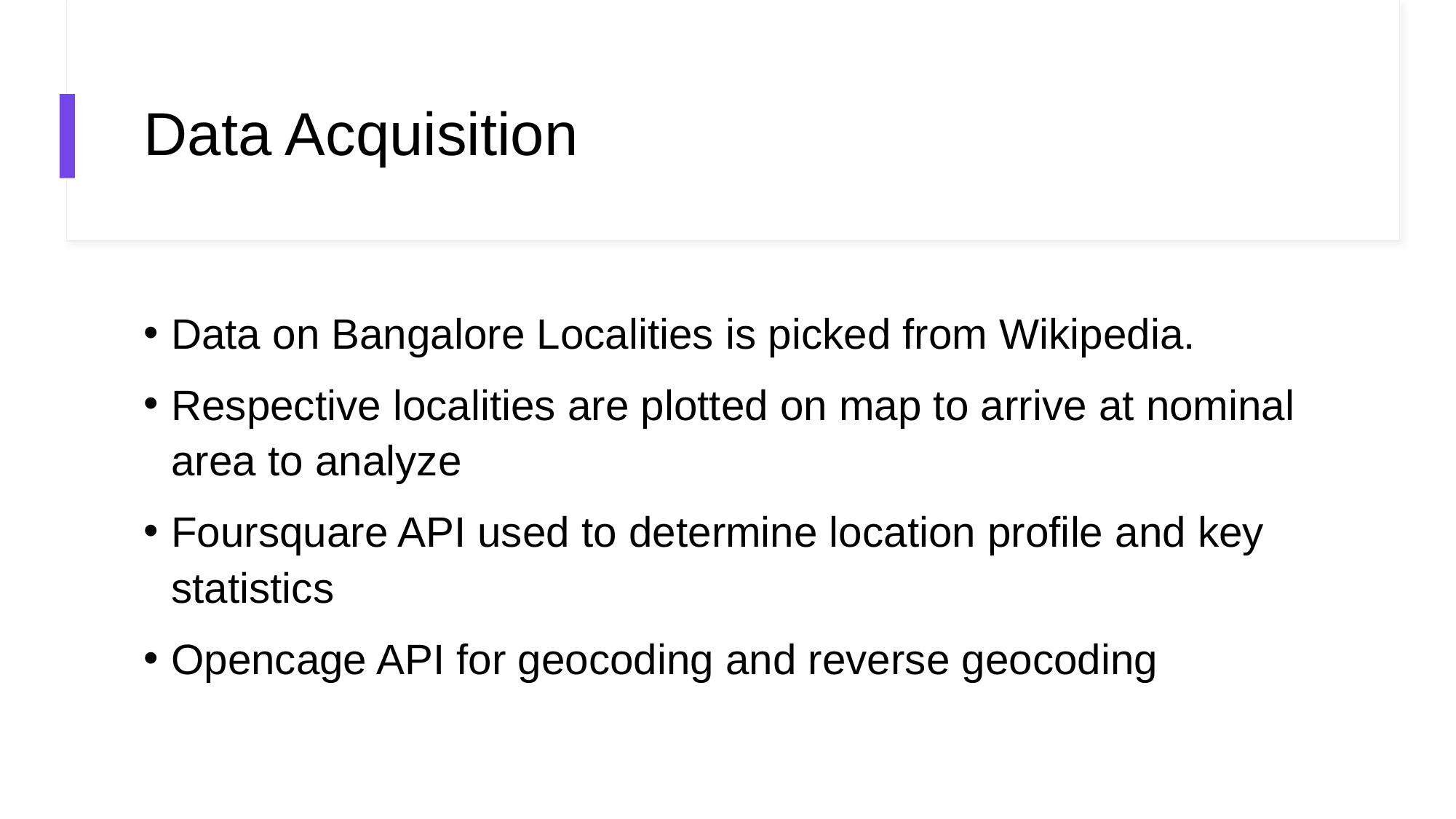

# Data Acquisition
Data on Bangalore Localities is picked from Wikipedia.
Respective localities are plotted on map to arrive at nominal area to analyze
Foursquare API used to determine location profile and key statistics
Opencage API for geocoding and reverse geocoding